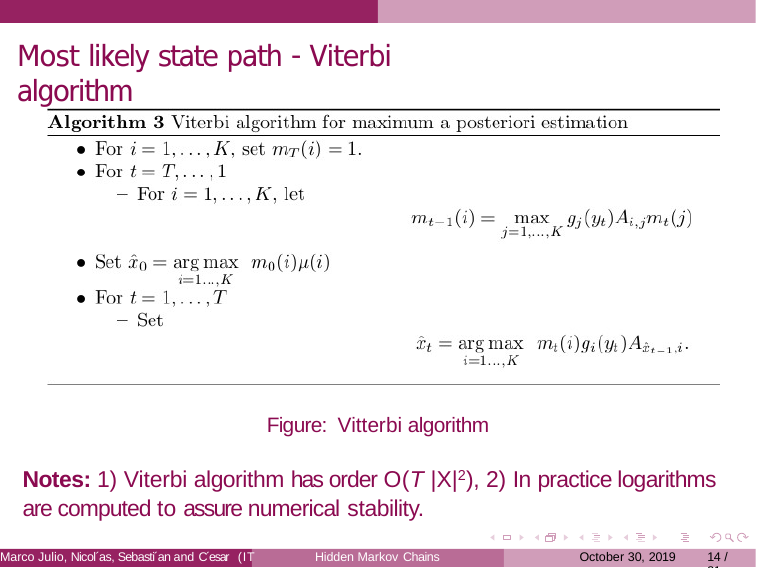

Most likely state path - Viterbi algorithm

Figure:  Vitterbi algorithm

Notes: 1) Viterbi algorithm has order O(T |X|2), 2) In practice logarithms  are computed to assure numerical stability.

Marco Julio, Nicol´as, Sebasti´an and C´esar
Hidden Markov Chains
October 30, 2019
14 / 31
(IT